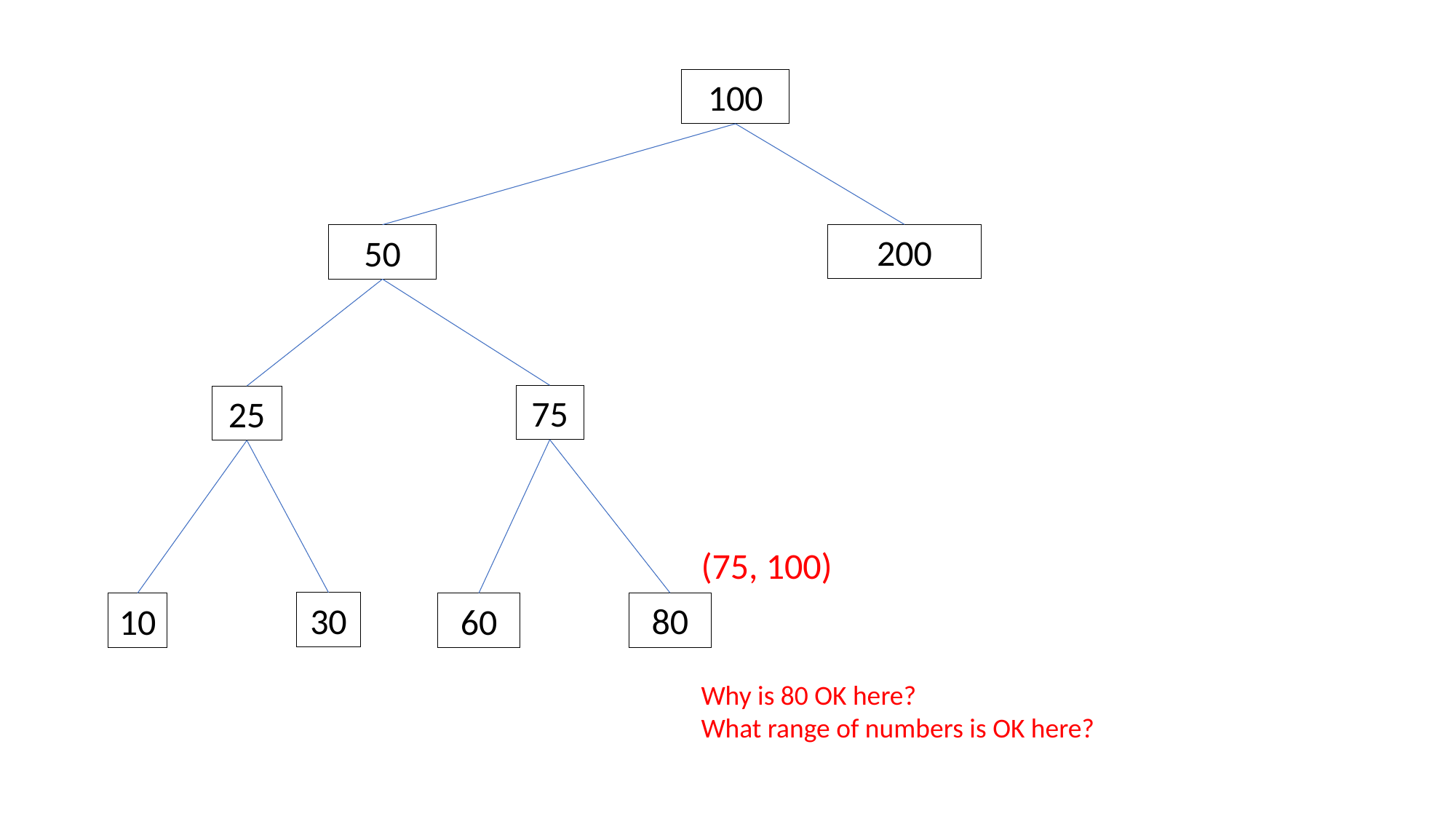

100
200
50
75
25
(75, 100)
30
80
60
10
Why is 80 OK here?
What range of numbers is OK here?